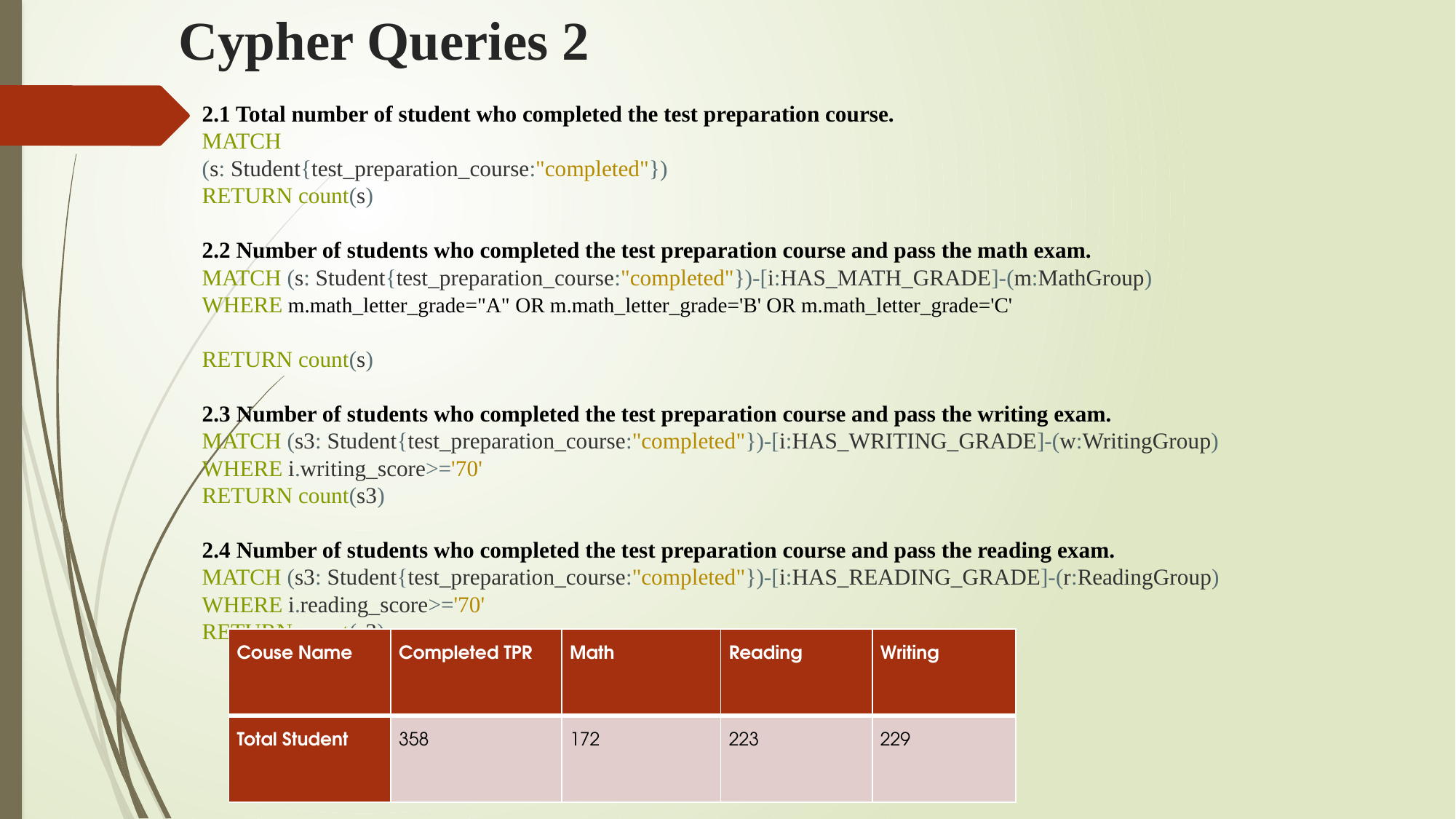

# Cypher Queries 2
2.1 Total number of student who completed the test preparation course.
MATCH
(s: Student{test_preparation_course:"completed"})
RETURN count(s)
2.2 Number of students who completed the test preparation course and pass the math exam.
MATCH (s: Student{test_preparation_course:"completed"})-[i:HAS_MATH_GRADE]-(m:MathGroup)
WHERE m.math_letter_grade="A" OR m.math_letter_grade='B' OR m.math_letter_grade='C'

RETURN count(s)

2.3 Number of students who completed the test preparation course and pass the writing exam.
MATCH (s3: Student{test_preparation_course:"completed"})-[i:HAS_WRITING_GRADE]-(w:WritingGroup)
WHERE i.writing_score>='70'
RETURN count(s3)

2.4 Number of students who completed the test preparation course and pass the reading exam.
MATCH (s3: Student{test_preparation_course:"completed"})-[i:HAS_READING_GRADE]-(r:ReadingGroup)
WHERE i.reading_score>='70'
RETURN count(s3)
| Couse Name | Completed TPR | Math | Reading | Writing |
| --- | --- | --- | --- | --- |
| Total Student | 358 | 172 | 223 | 229 |